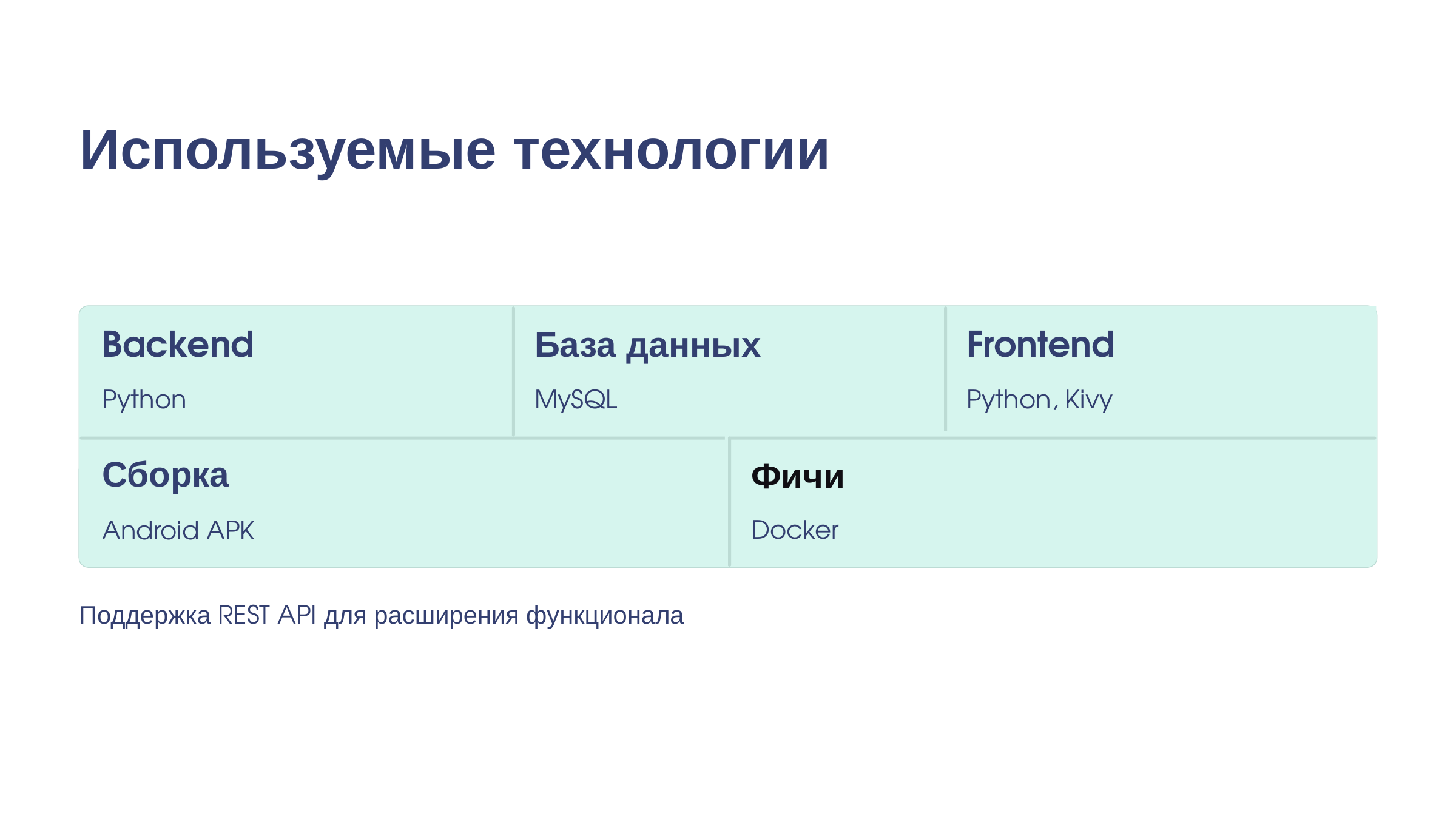

Используемые технологии

Backend
База данных
Frontend
Python
MySQL
Python, Kivy

Сборка

Фичи

Docker
Android APK
Поддержка REST API для расширения функционала